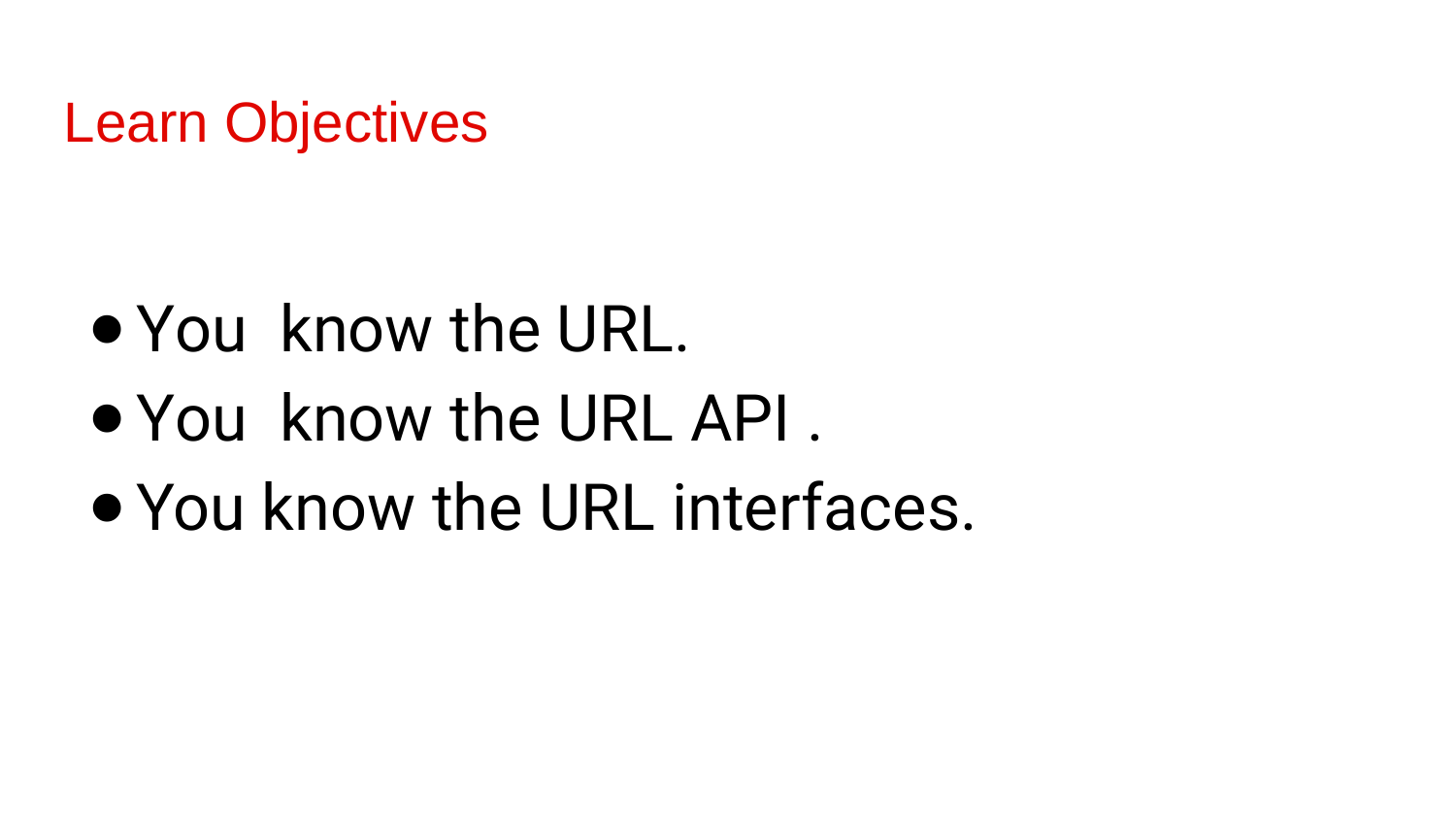

Learn Objectives

You  know the URL.
You  know the URL API .
You know the URL interfaces.